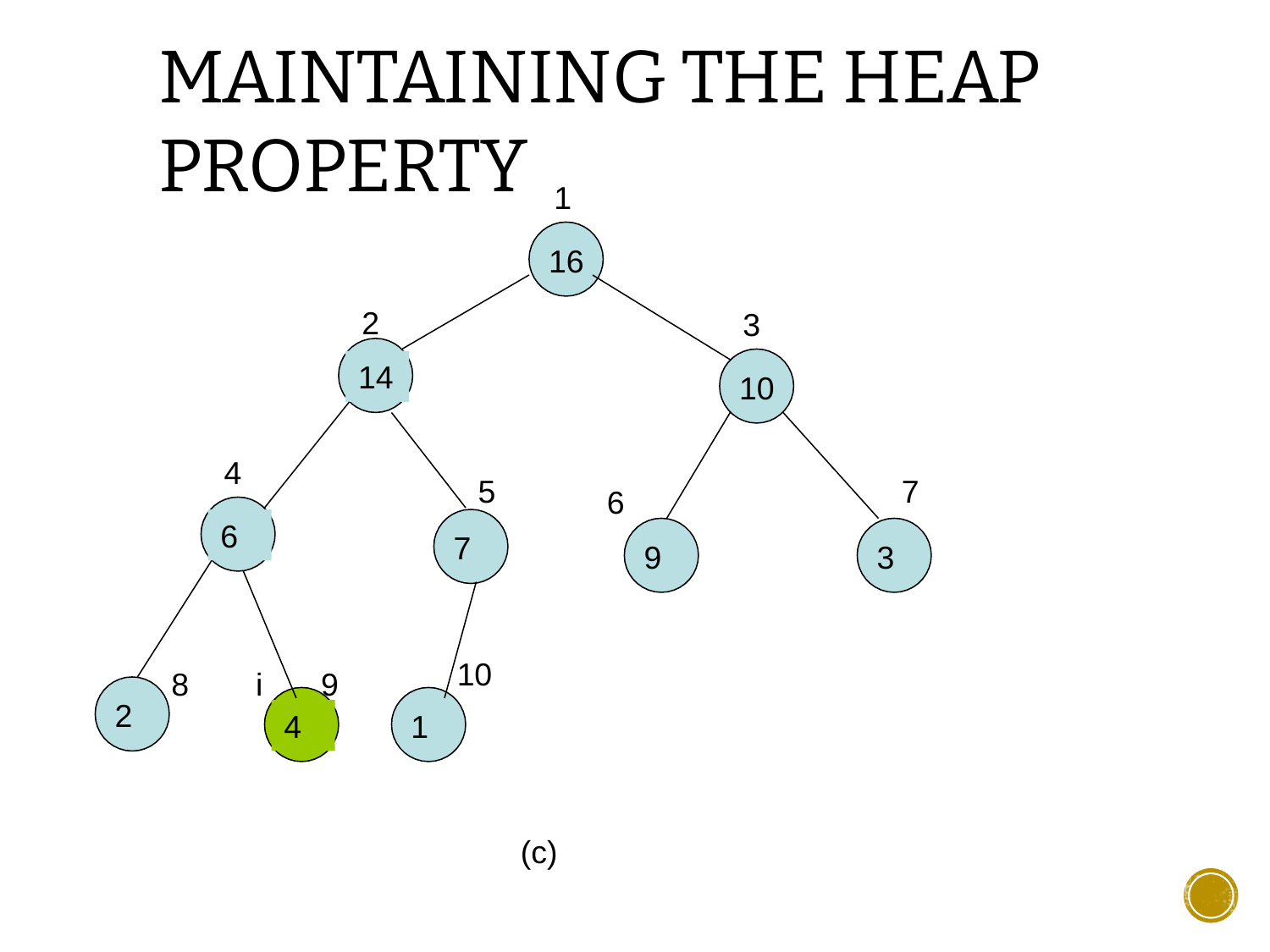

# Maintaining the Heap Property
1
16

2
3
10

14

4
5
7
6

6

7
9
3

10
8
i	9

2

4
1
(c)